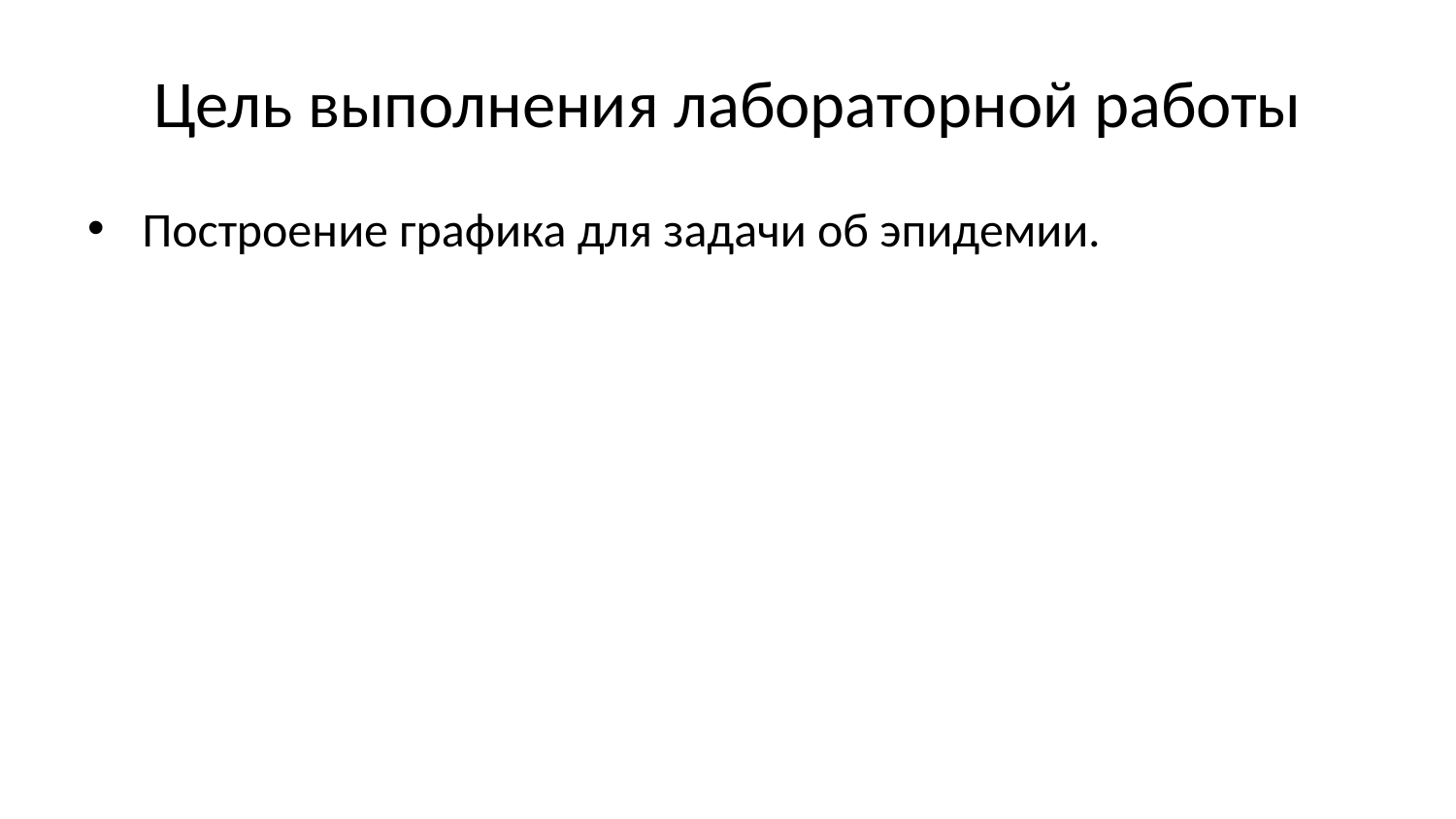

# Цель выполнения лабораторной работы
Построение графика для задачи об эпидемии.